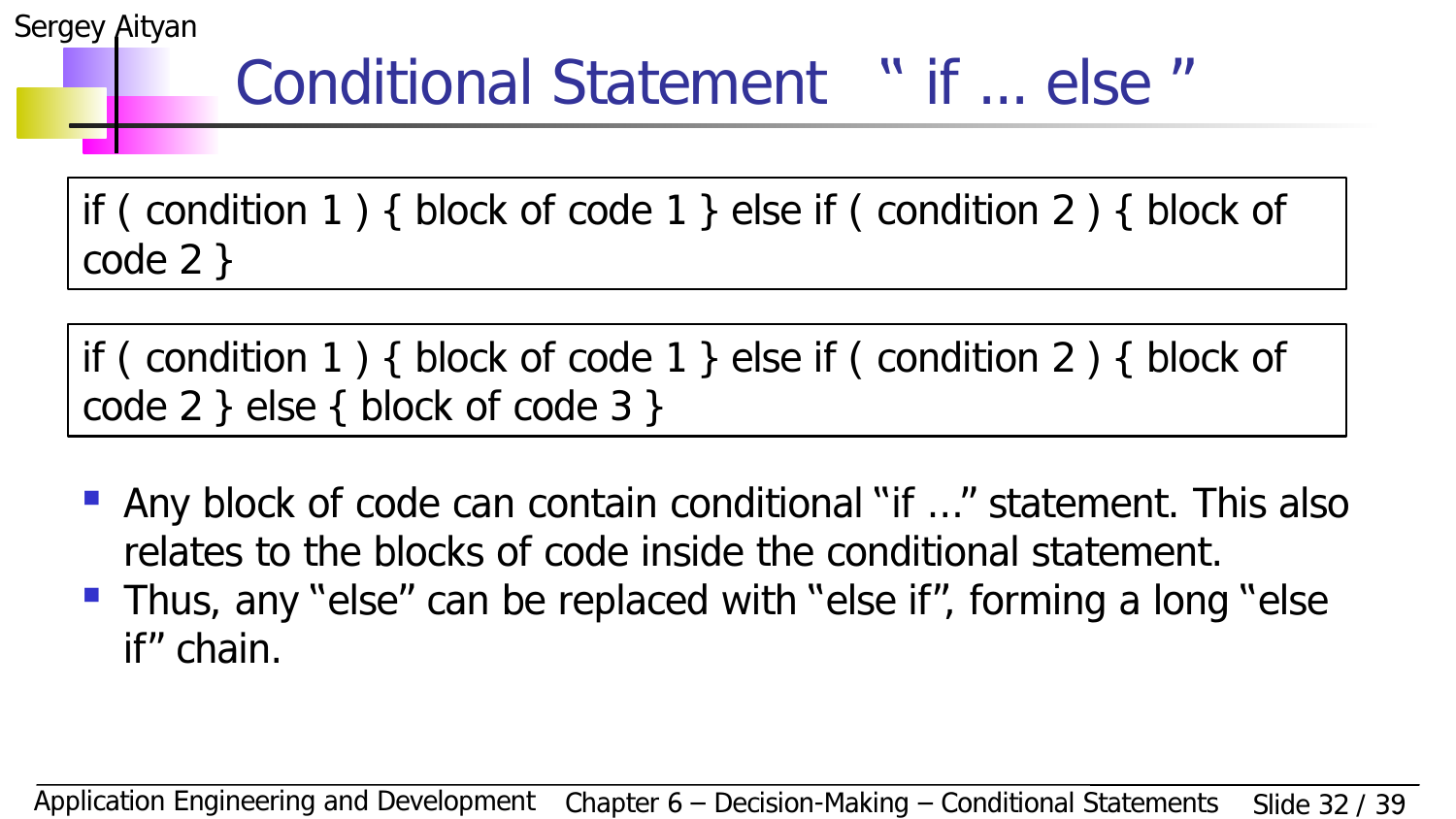

# Conditional Statement   “ if … else ”
if ( condition 1 ) { block of code 1 } else if ( condition 2 ) { block of code 2 }
if ( condition 1 ) { block of code 1 } else if ( condition 2 ) { block of code 2 } else { block of code 3 }
Any block of code can contain conditional “if ...” statement. This also relates to the blocks of code inside the conditional statement.
Thus, any “else” can be replaced with “else if”, forming a long “else if” chain.